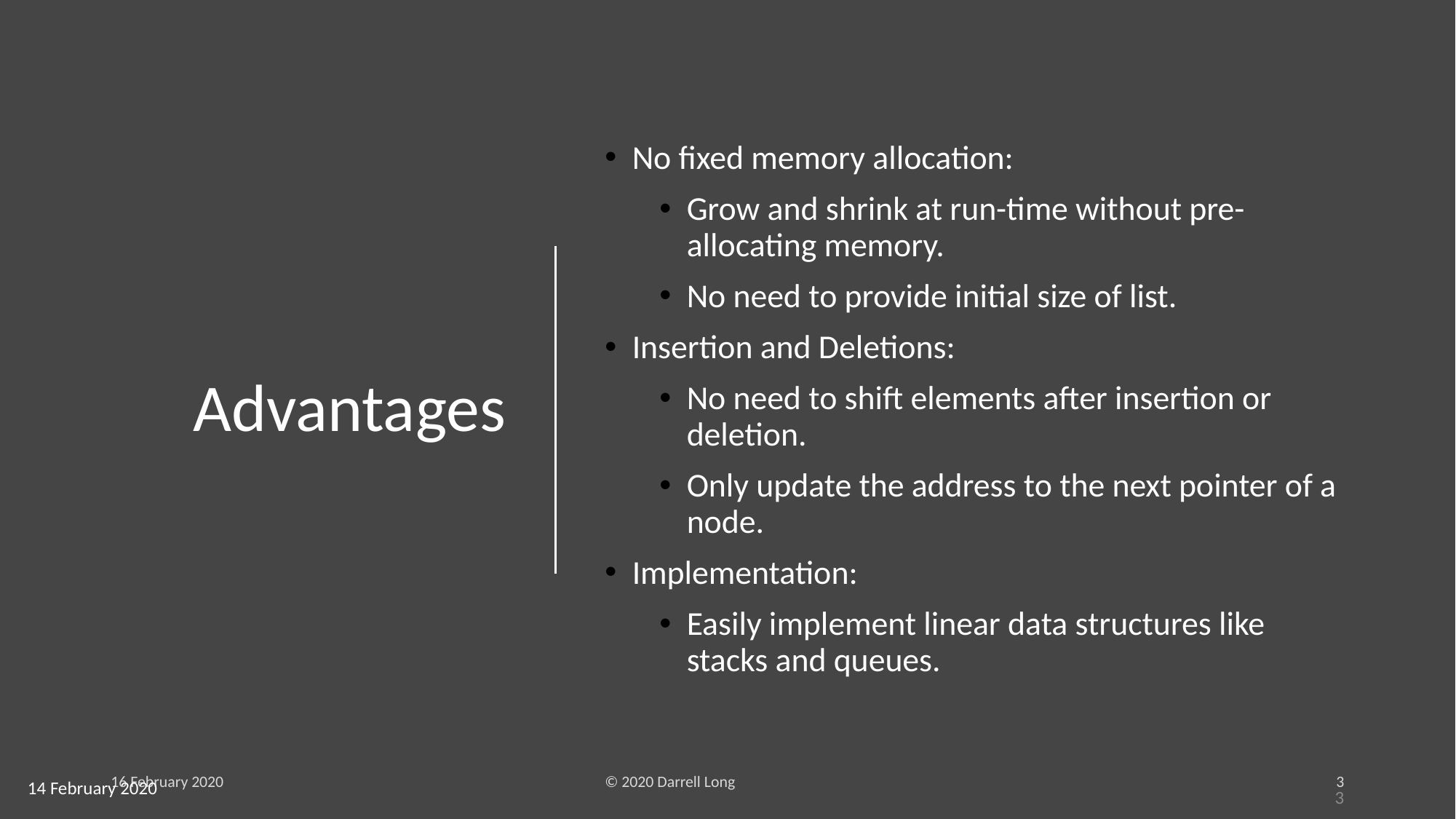

Advantages
No fixed memory allocation:
Grow and shrink at run-time without pre-allocating memory.
No need to provide initial size of list.
Insertion and Deletions:
No need to shift elements after insertion or deletion.
Only update the address to the next pointer of a node.
Implementation:
Easily implement linear data structures like stacks and queues.
16 February 2020
© 2020 Darrell Long
3
14 February 2020
3